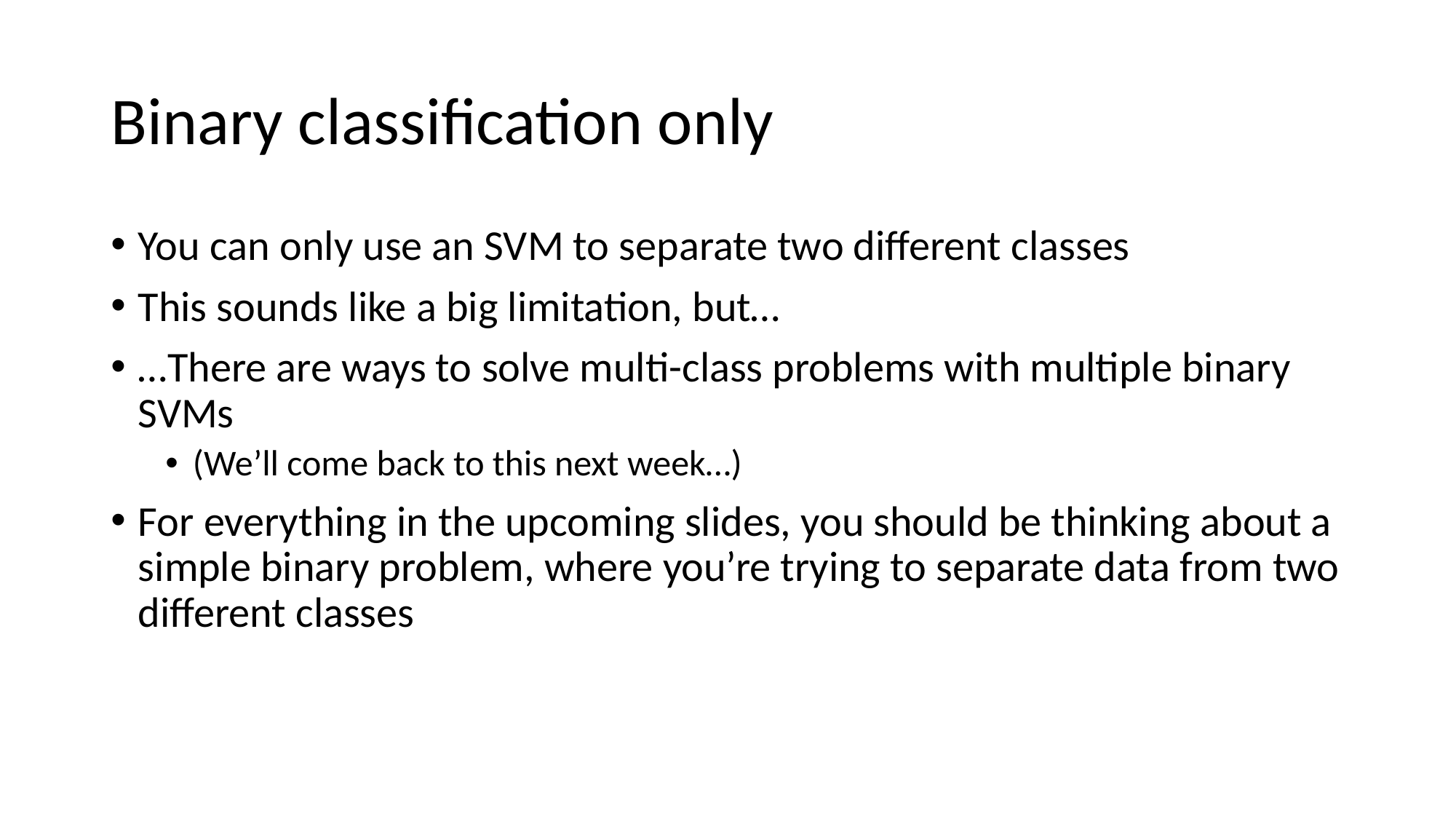

# Binary classification only
You can only use an SVM to separate two different classes
This sounds like a big limitation, but…
…There are ways to solve multi-class problems with multiple binary SVMs
(We’ll come back to this next week…)
For everything in the upcoming slides, you should be thinking about a simple binary problem, where you’re trying to separate data from two different classes